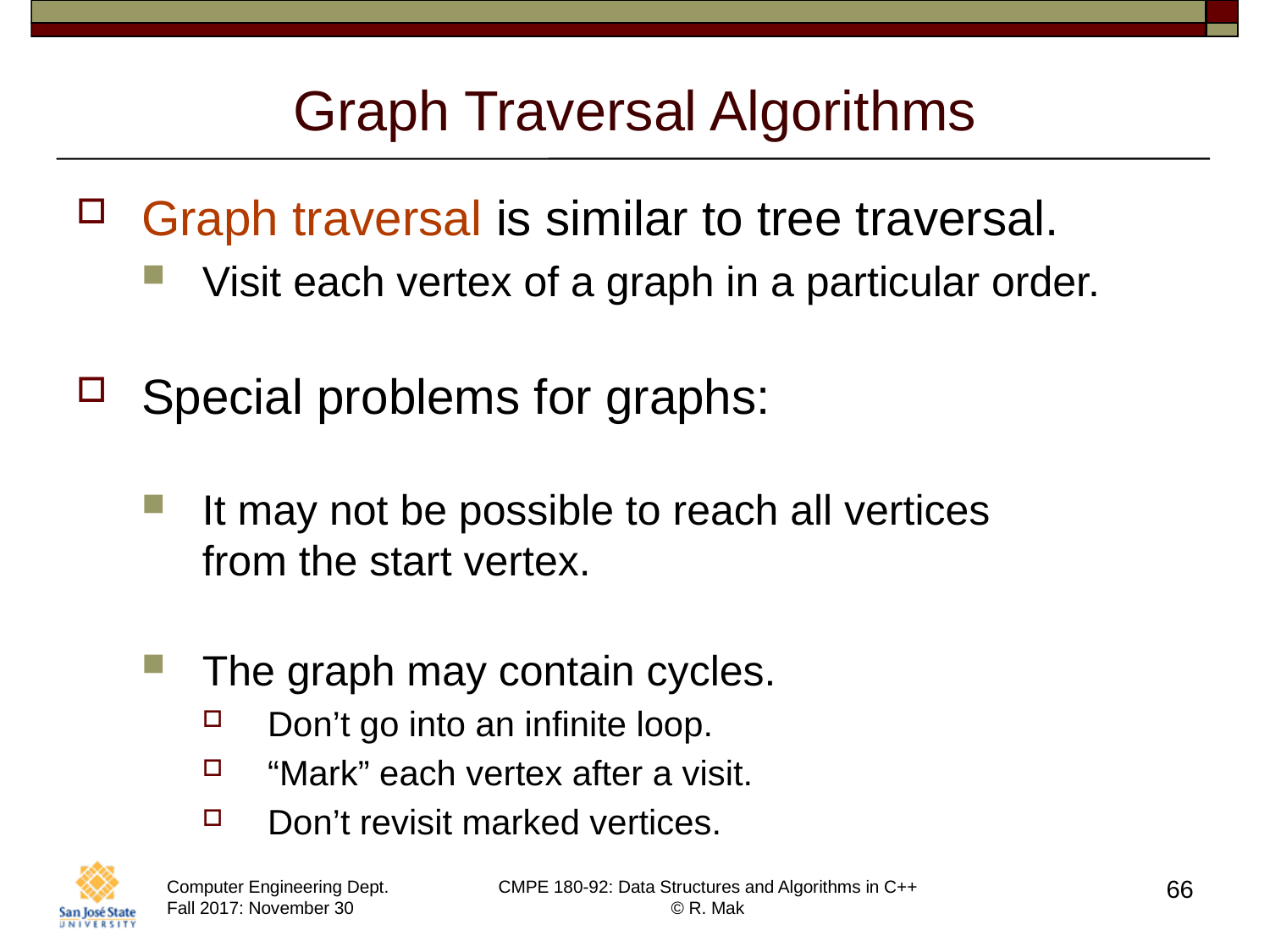

# Graph Traversal Algorithms
Graph traversal is similar to tree traversal.
Visit each vertex of a graph in a particular order.

Special problems for graphs:

It may not be possible to reach all vertices
from the start vertex.

The graph may contain cycles.
Don’t go into an infinite loop.
“Mark” each vertex after a visit.
Don’t revisit marked vertices.
66